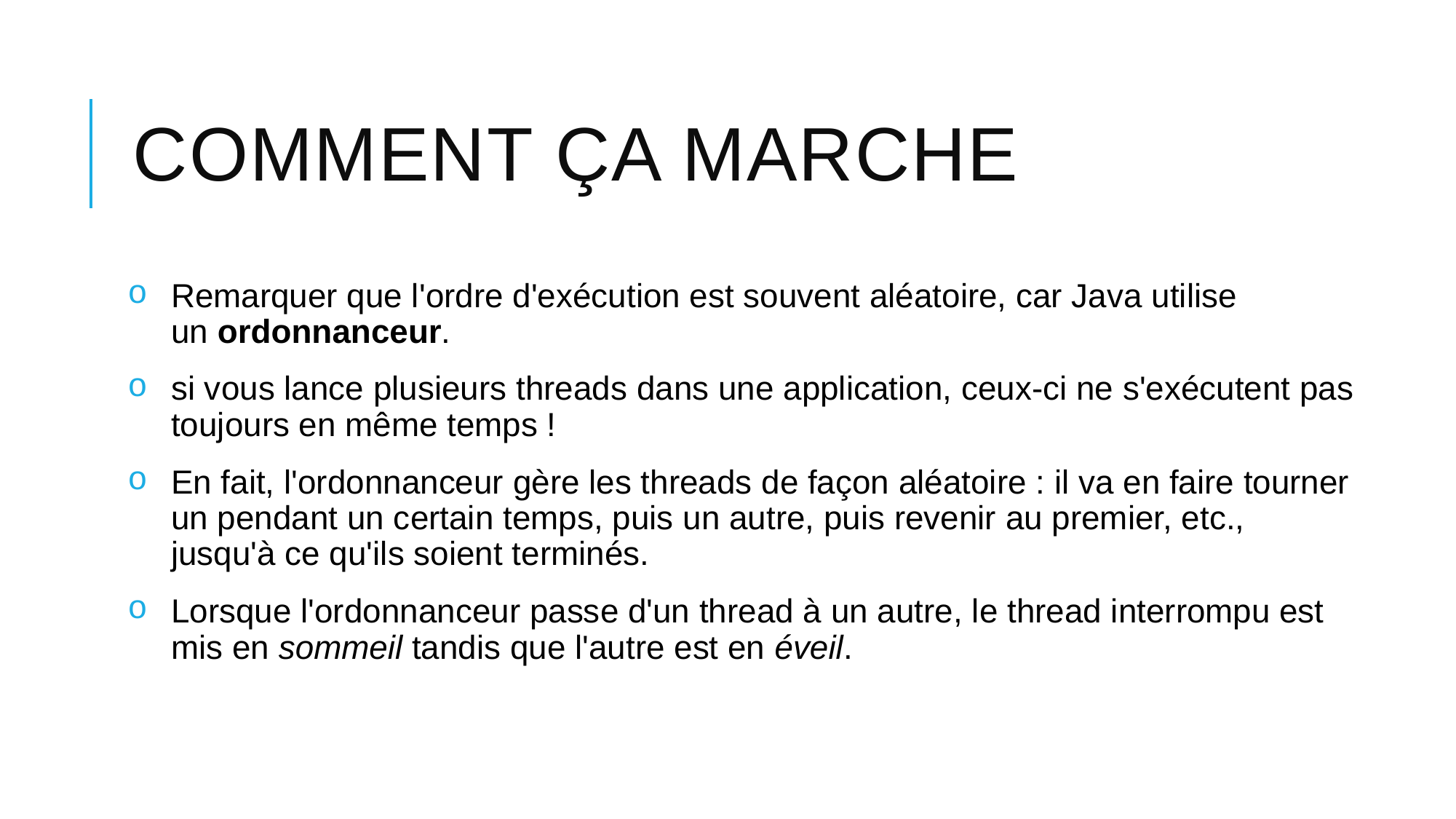

# Comment ça marche
Remarquer que l'ordre d'exécution est souvent aléatoire, car Java utilise un ordonnanceur.
si vous lance plusieurs threads dans une application, ceux-ci ne s'exécutent pas toujours en même temps !
En fait, l'ordonnanceur gère les threads de façon aléatoire : il va en faire tourner un pendant un certain temps, puis un autre, puis revenir au premier, etc., jusqu'à ce qu'ils soient terminés.
Lorsque l'ordonnanceur passe d'un thread à un autre, le thread interrompu est mis en sommeil tandis que l'autre est en éveil.